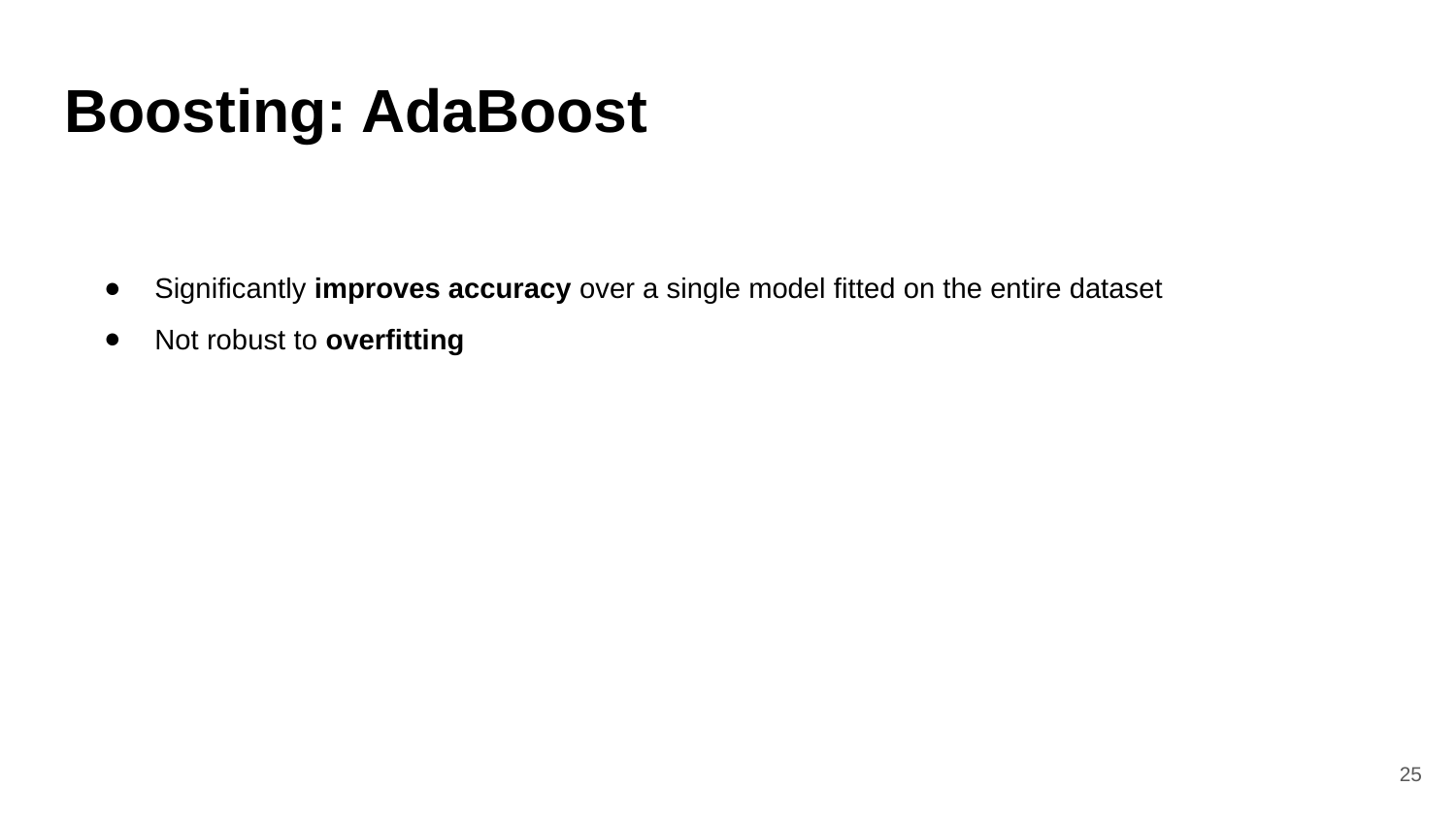

Boosting: AdaBoost
Significantly improves accuracy over a single model fitted on the entire dataset
Not robust to overfitting
25